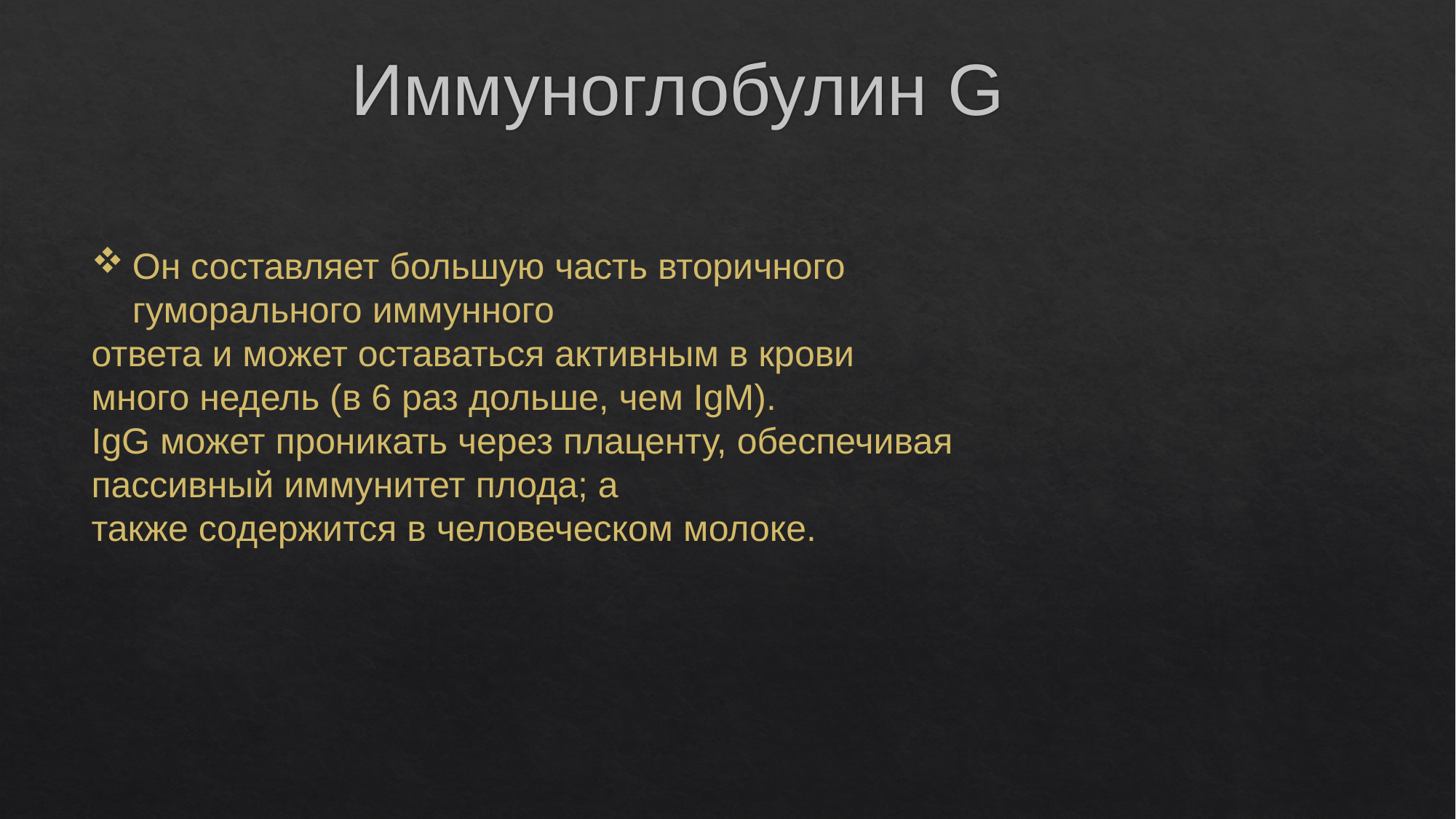

# Иммуноглобулин G
Он составляет большую часть вторичного гуморального иммунного
ответа и может оставаться активным в крови много недель (в 6 раз дольше, чем IgM).
IgG может проникать через плаценту, обеспечивая пассивный иммунитет плода; а
также содержится в человеческом молоке.